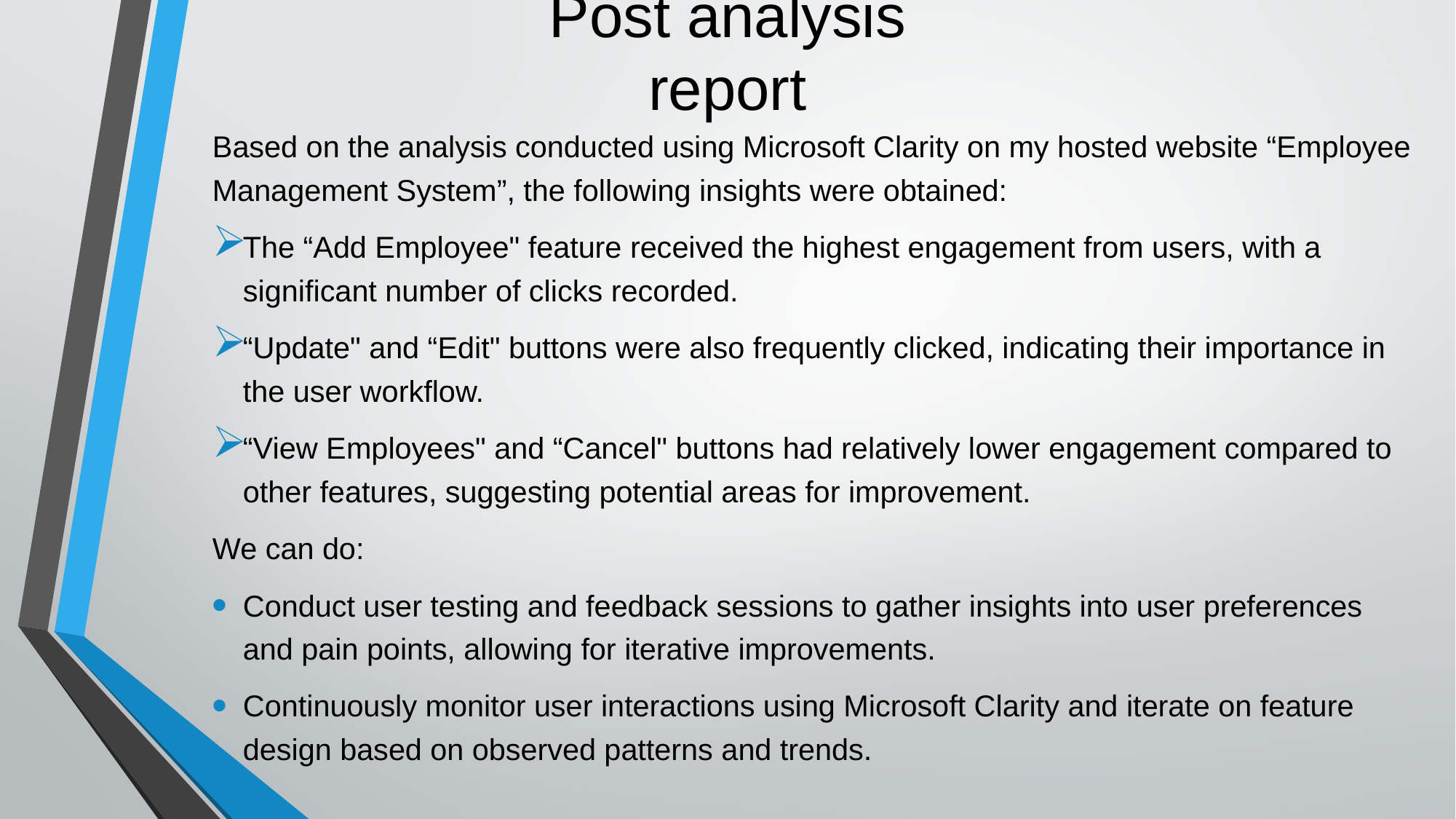

# Post analysis report
Based on the analysis conducted using Microsoft Clarity on my hosted website “Employee Management System”, the following insights were obtained:
The “Add Employee" feature received the highest engagement from users, with a significant number of clicks recorded.
“Update" and “Edit" buttons were also frequently clicked, indicating their importance in the user workflow.
“View Employees" and “Cancel" buttons had relatively lower engagement compared to other features, suggesting potential areas for improvement.
We can do:
Conduct user testing and feedback sessions to gather insights into user preferences and pain points, allowing for iterative improvements.
Continuously monitor user interactions using Microsoft Clarity and iterate on feature design based on observed patterns and trends.